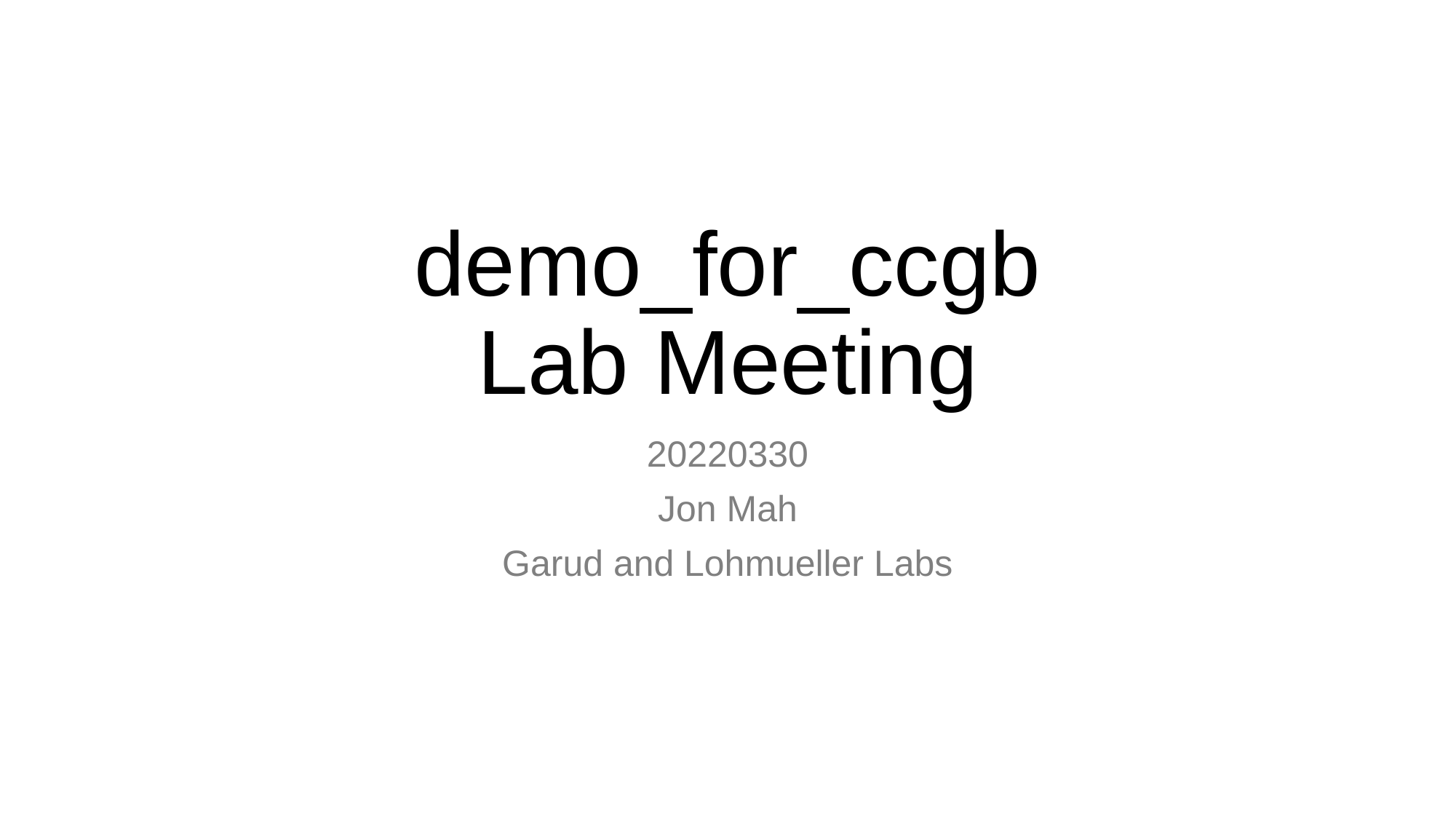

# demo_for_ccgb Lab Meeting
20220330
Jon Mah
Garud and Lohmueller Labs